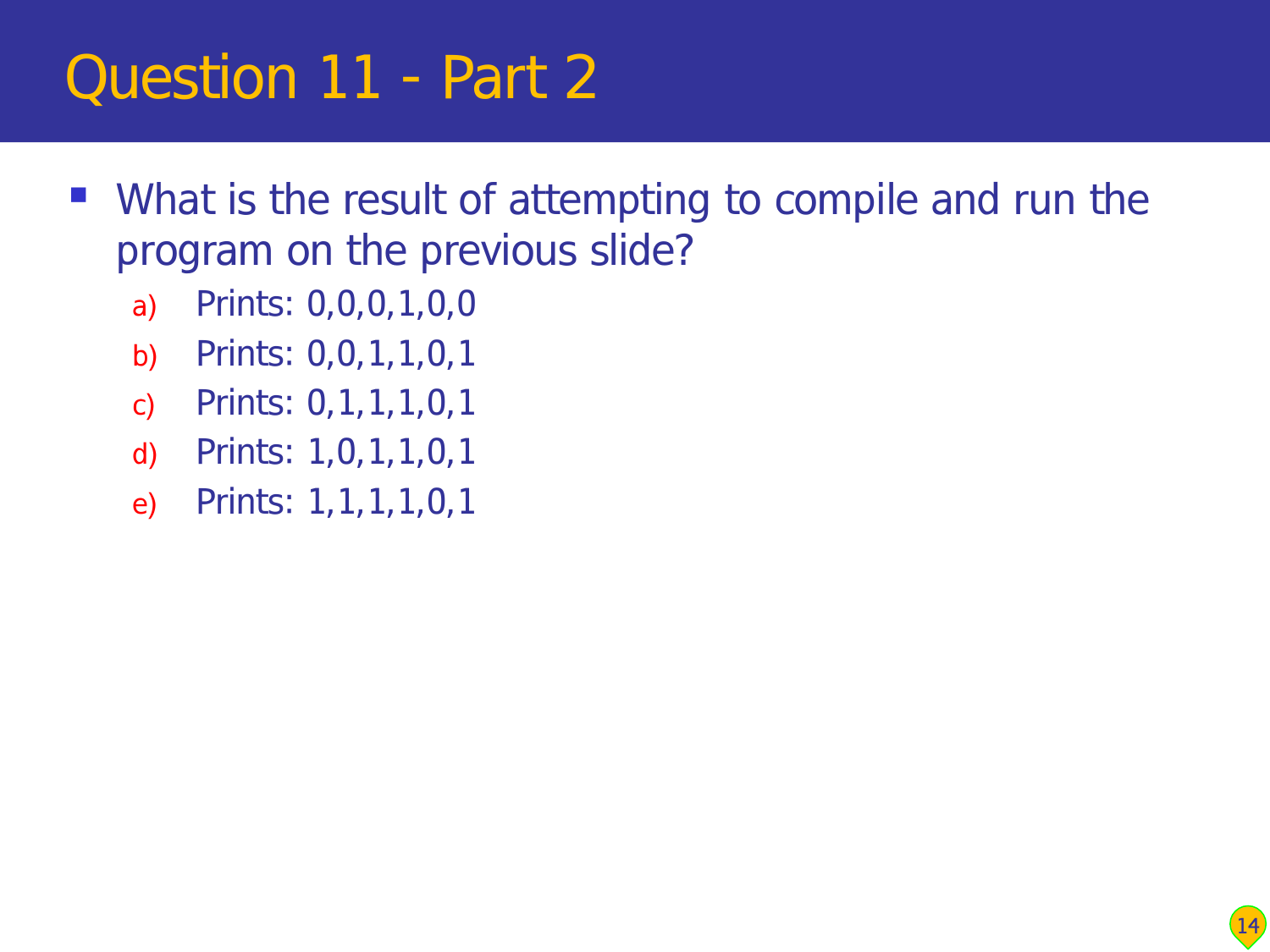

# Question 11 - Part 2
What is the result of attempting to compile and run the program on the previous slide?
Prints: 0,0,0,1,0,0
Prints: 0,0,1,1,0,1
Prints: 0,1,1,1,0,1
Prints: 1,0,1,1,0,1
Prints: 1,1,1,1,0,1

14